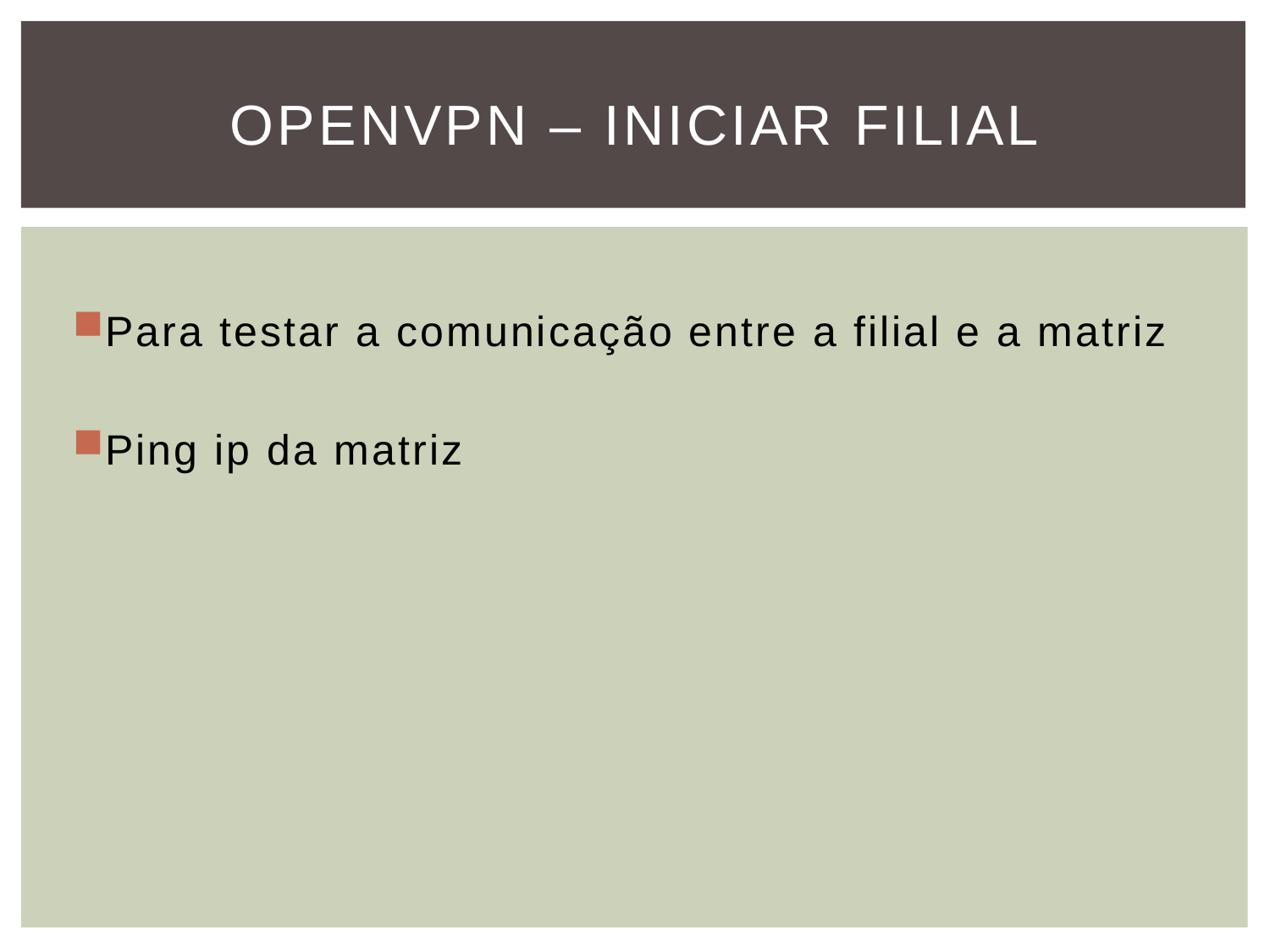

# Openvpn – Iniciar filial

Para testar a comunicação entre a filial e a matriz

Ping ip da matriz